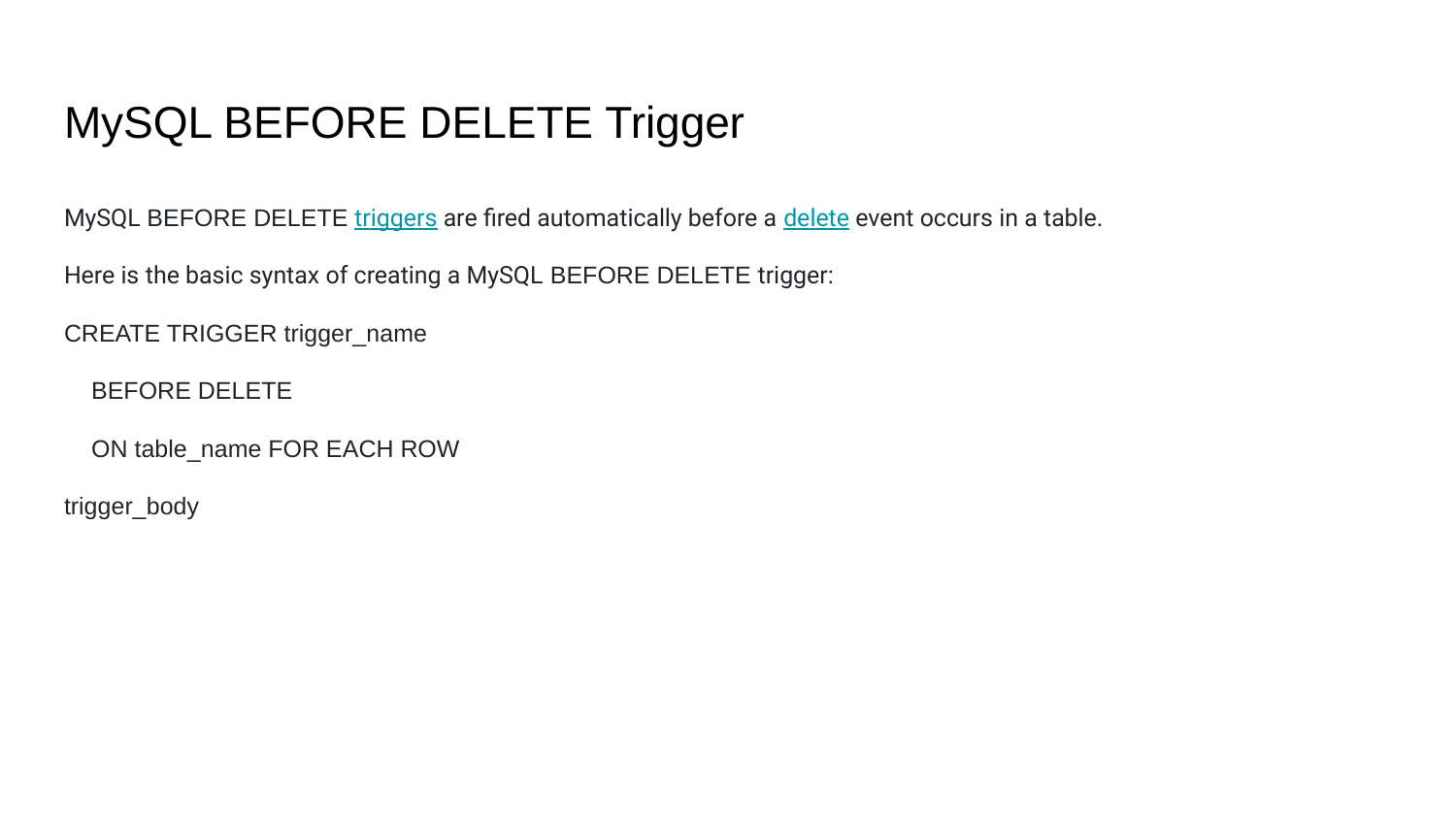

# MySQL BEFORE DELETE Trigger

MySQL BEFORE DELETE triggers are fired automatically before a delete event occurs in a table.
Here is the basic syntax of creating a MySQL BEFORE DELETE trigger:
CREATE TRIGGER trigger_name
    BEFORE DELETE
    ON table_name FOR EACH ROW
trigger_body